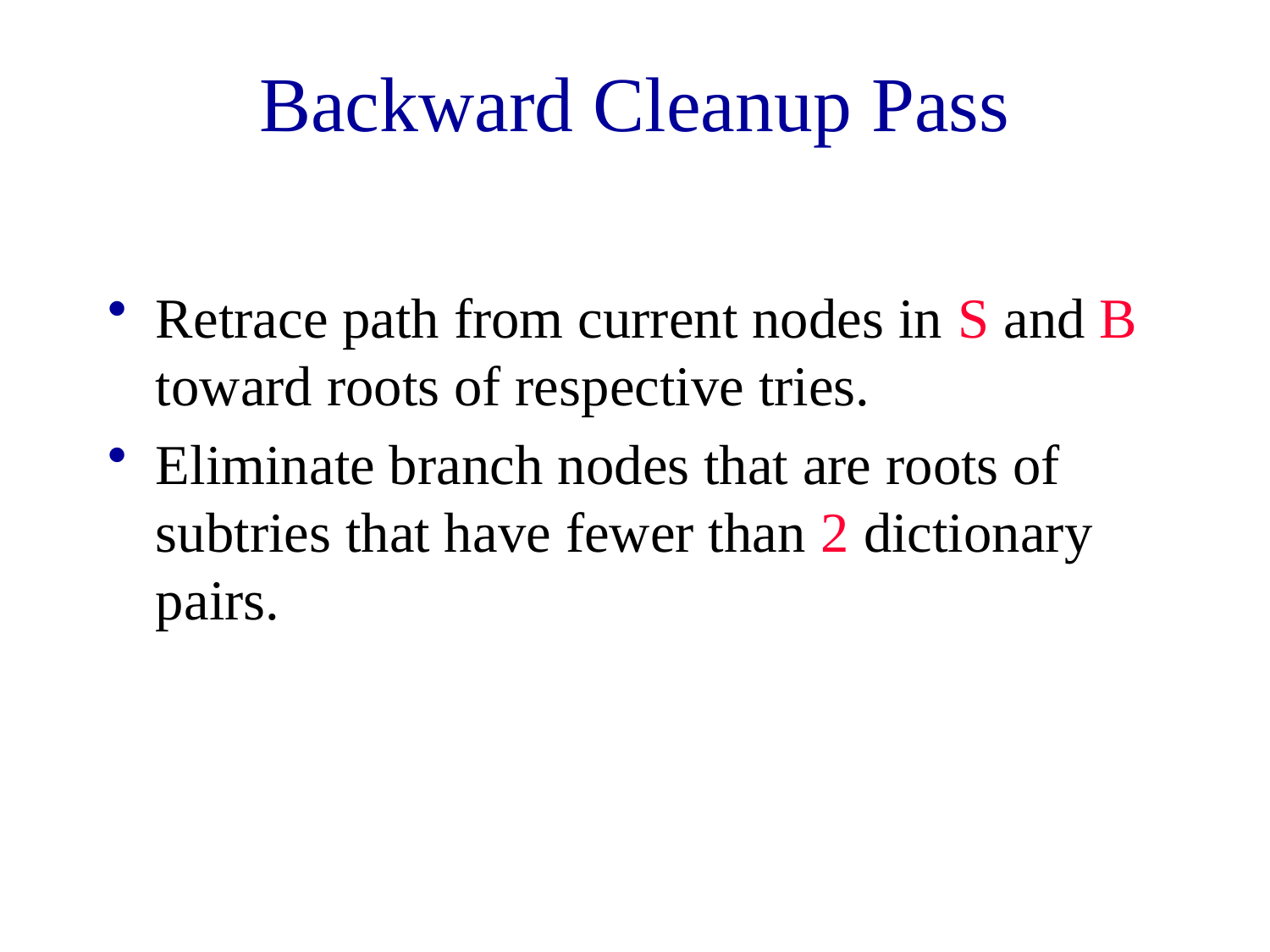

# Backward Cleanup Pass
Retrace path from current nodes in S and B toward roots of respective tries.
Eliminate branch nodes that are roots of subtries that have fewer than 2 dictionary pairs.